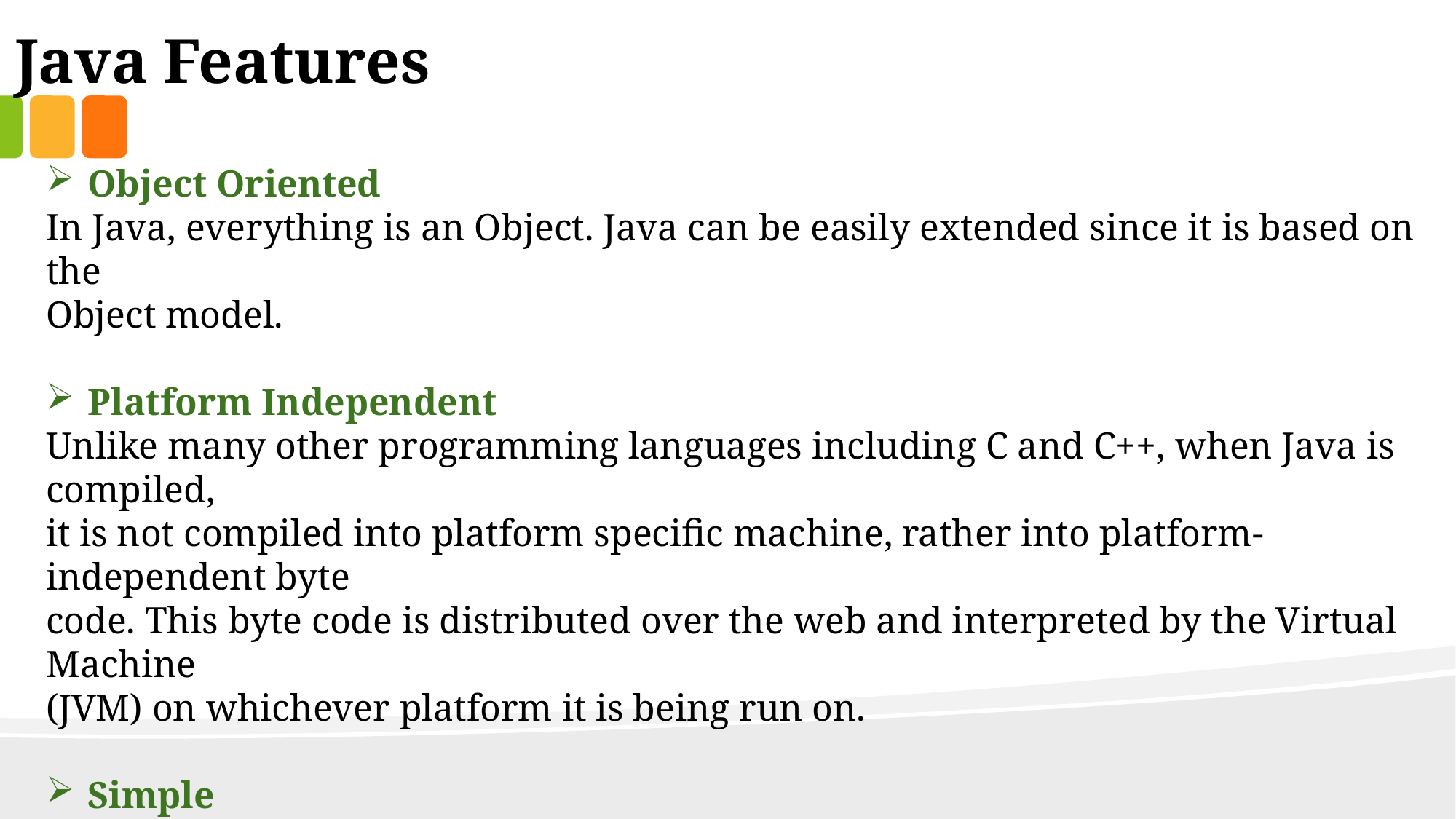

Java Features
Object Oriented
In Java, everything is an Object. Java can be easily extended since it is based on the
Object model.

Platform Independent
Unlike many other programming languages including C and C++, when Java is compiled,
it is not compiled into platform specific machine, rather into platform-independent byte
code. This byte code is distributed over the web and interpreted by the Virtual Machine
(JVM) on whichever platform it is being run on.

Simple
Java is designed to be easy to learn. If you understand the basic concept of OOP Java, it
would be easy to master.